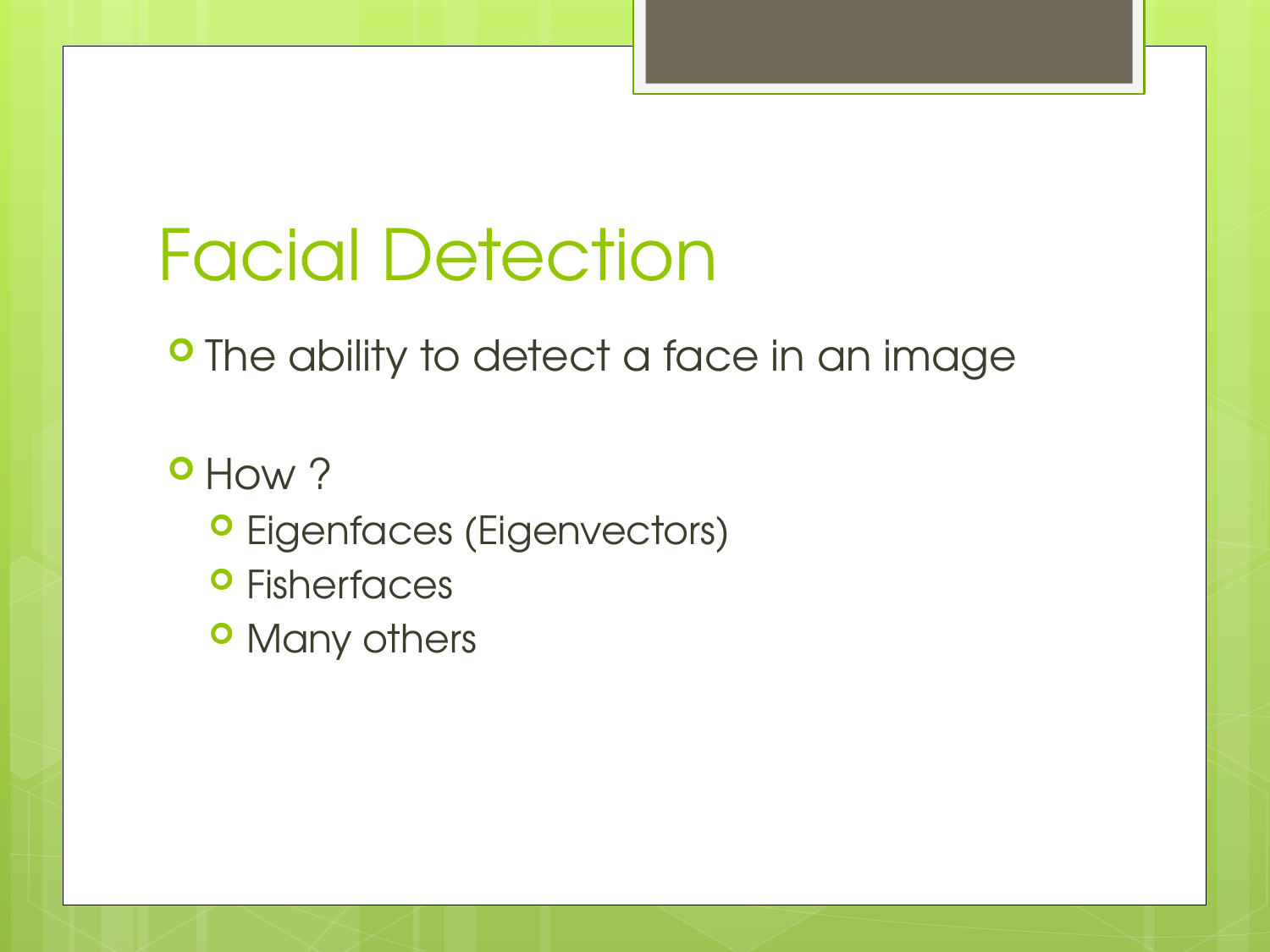

# Facial Detection
The ability to detect a face in an image

How ?
Eigenfaces (Eigenvectors)
Fisherfaces
Many others